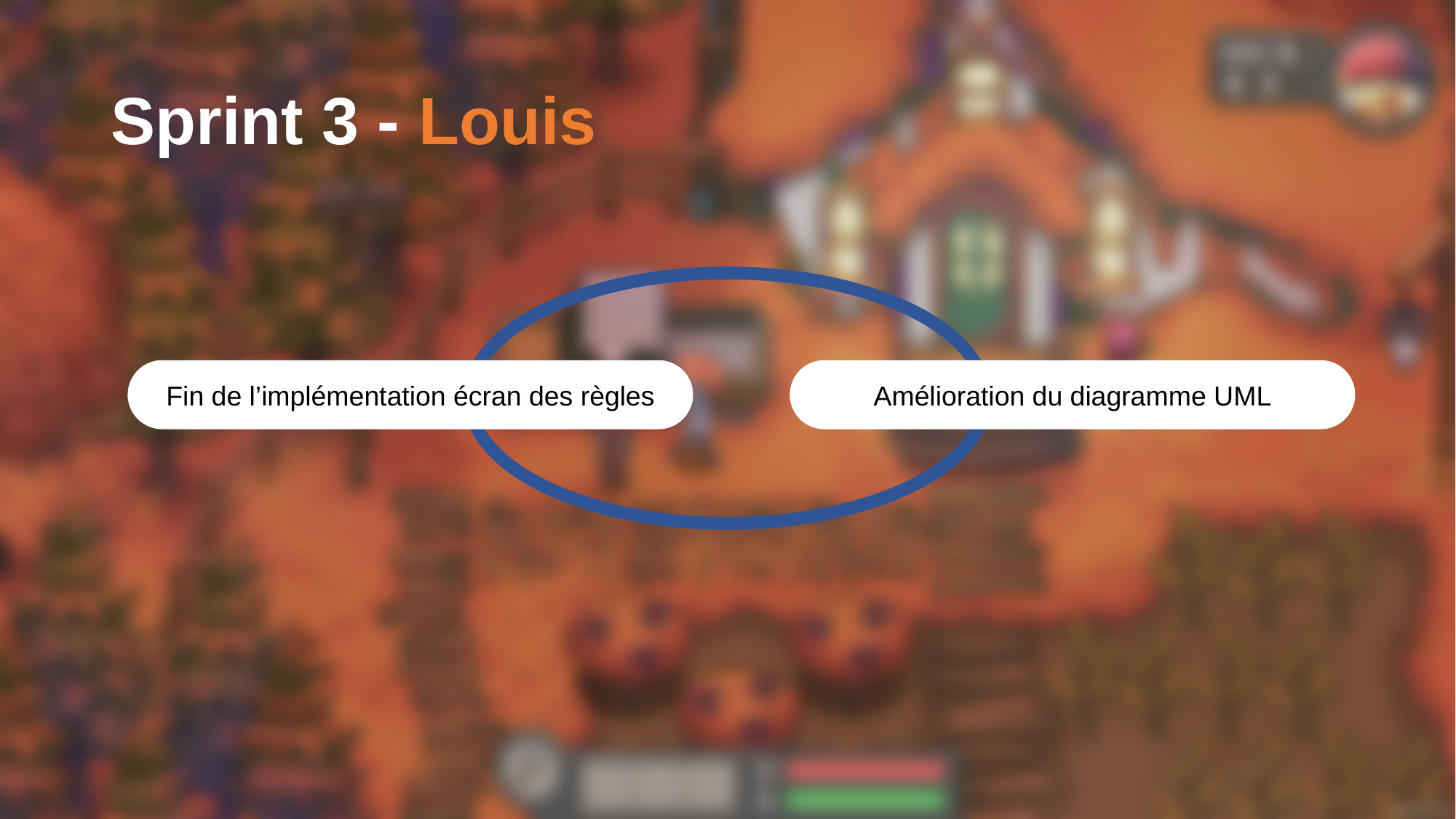

# Sprint 3 - Louis

Fin de l’implémentation écran des règles
Amélioration du diagramme UML